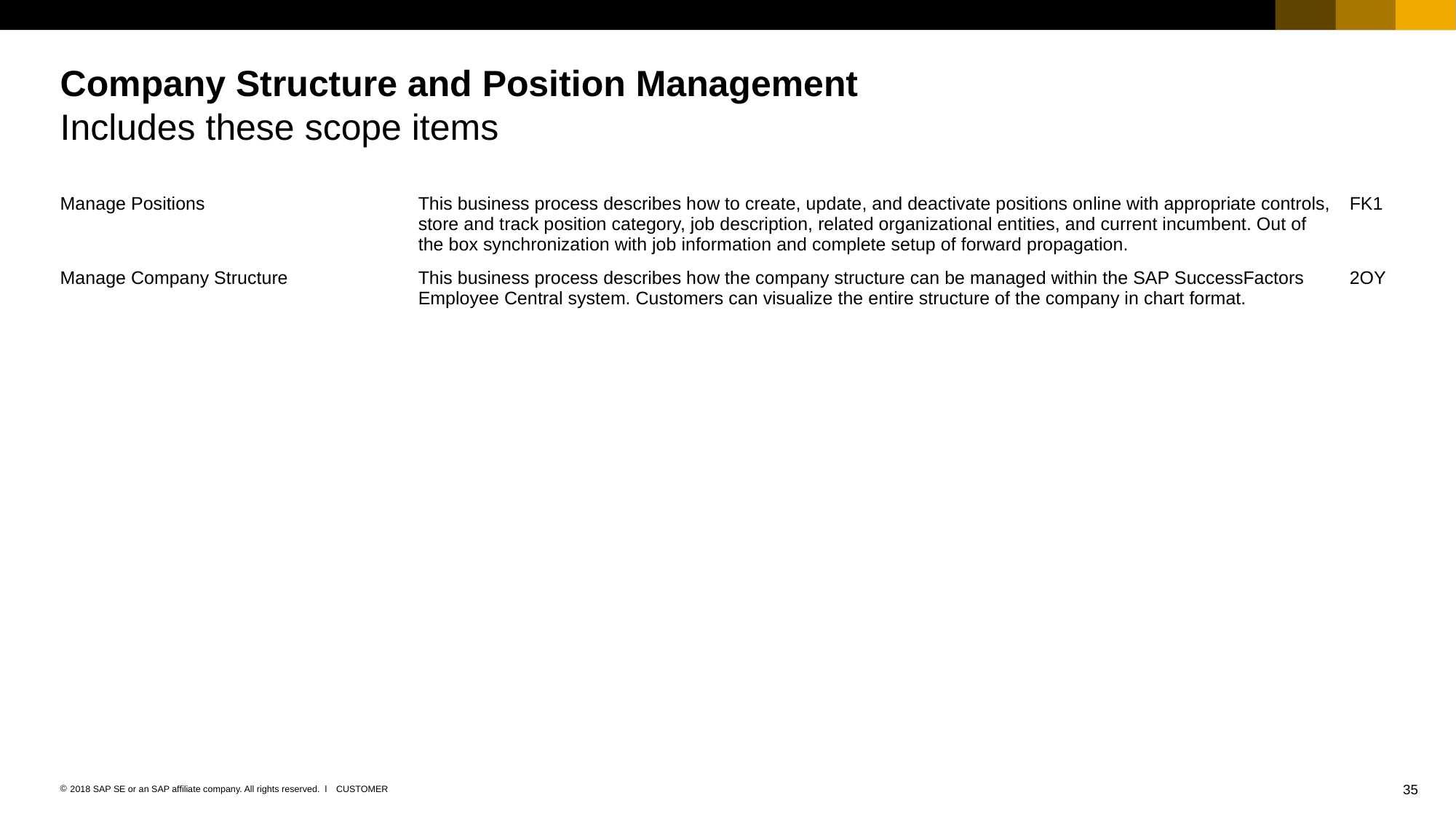

# Company Structure and Position Management Includes these scope items
| Manage Positions | This business process describes how to create, update, and deactivate positions online with appropriate controls, store and track position category, job description, related organizational entities, and current incumbent. Out of the box synchronization with job information and complete setup of forward propagation. | FK1 |
| --- | --- | --- |
| Manage Company Structure | This business process describes how the company structure can be managed within the SAP SuccessFactors Employee Central system. Customers can visualize the entire structure of the company in chart format. | 2OY |